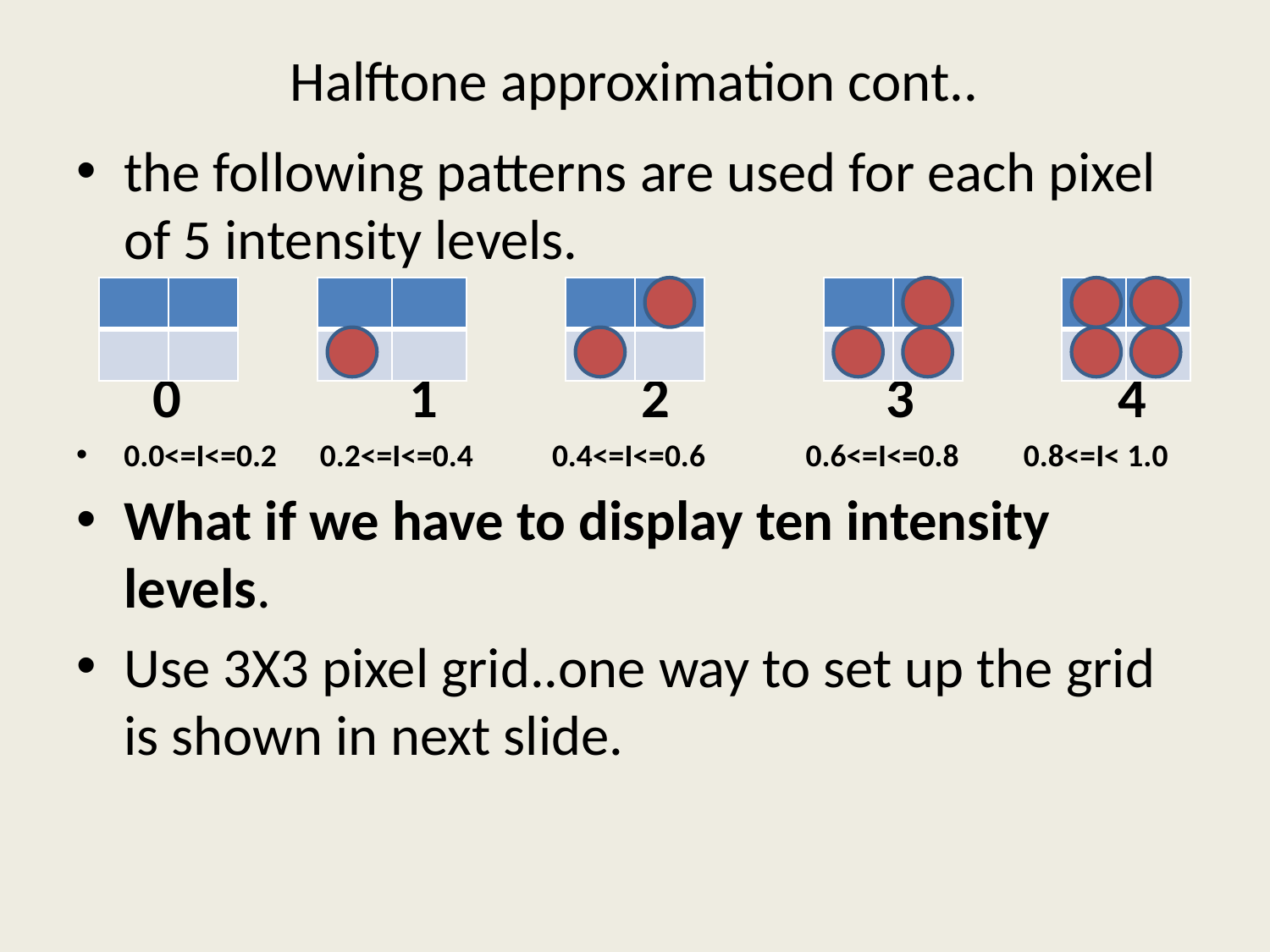

# Halftone approximation cont..
the following patterns are used for each pixel of 5 intensity levels.

      0                  1                2                 3                4
0.0<=I<=0.2      0.2<=I<=0.4           0.4<=I<=0.6              0.6<=I<=0.8         0.8<=I< 1.0
What if we have to display ten intensity levels.
Use 3X3 pixel grid..one way to set up the grid is shown in next slide.

|  |  |
| --- | --- |
|  |  |
|  |  |
| --- | --- |
|  |  |
|  |  |
| --- | --- |
|  |  |

|  |  |
| --- | --- |
|  |  |

|  |  |
| --- | --- |
|  |  |